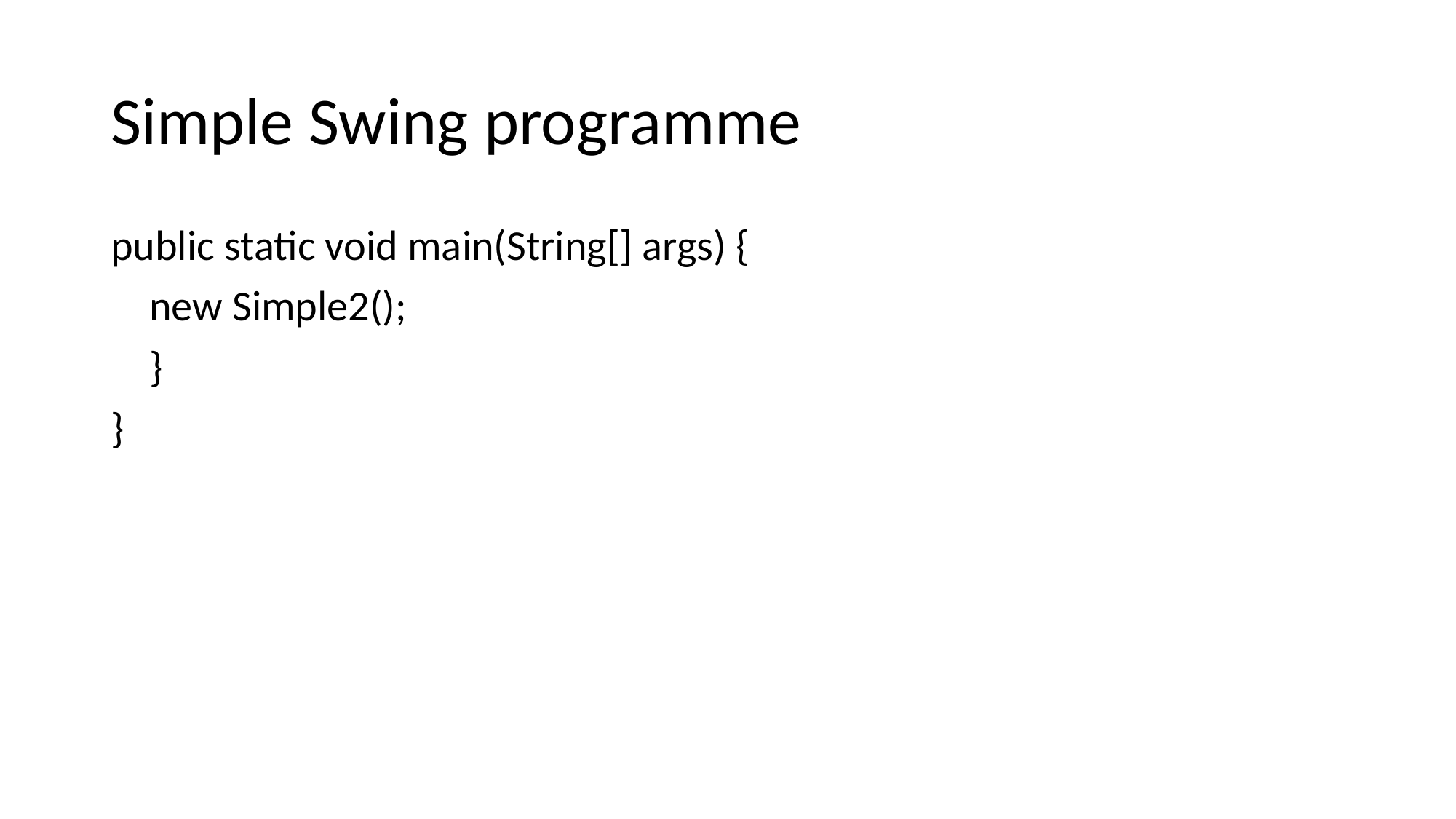

# Simple Swing programme
public static void main(String[] args) {
    new Simple2();
    }
}